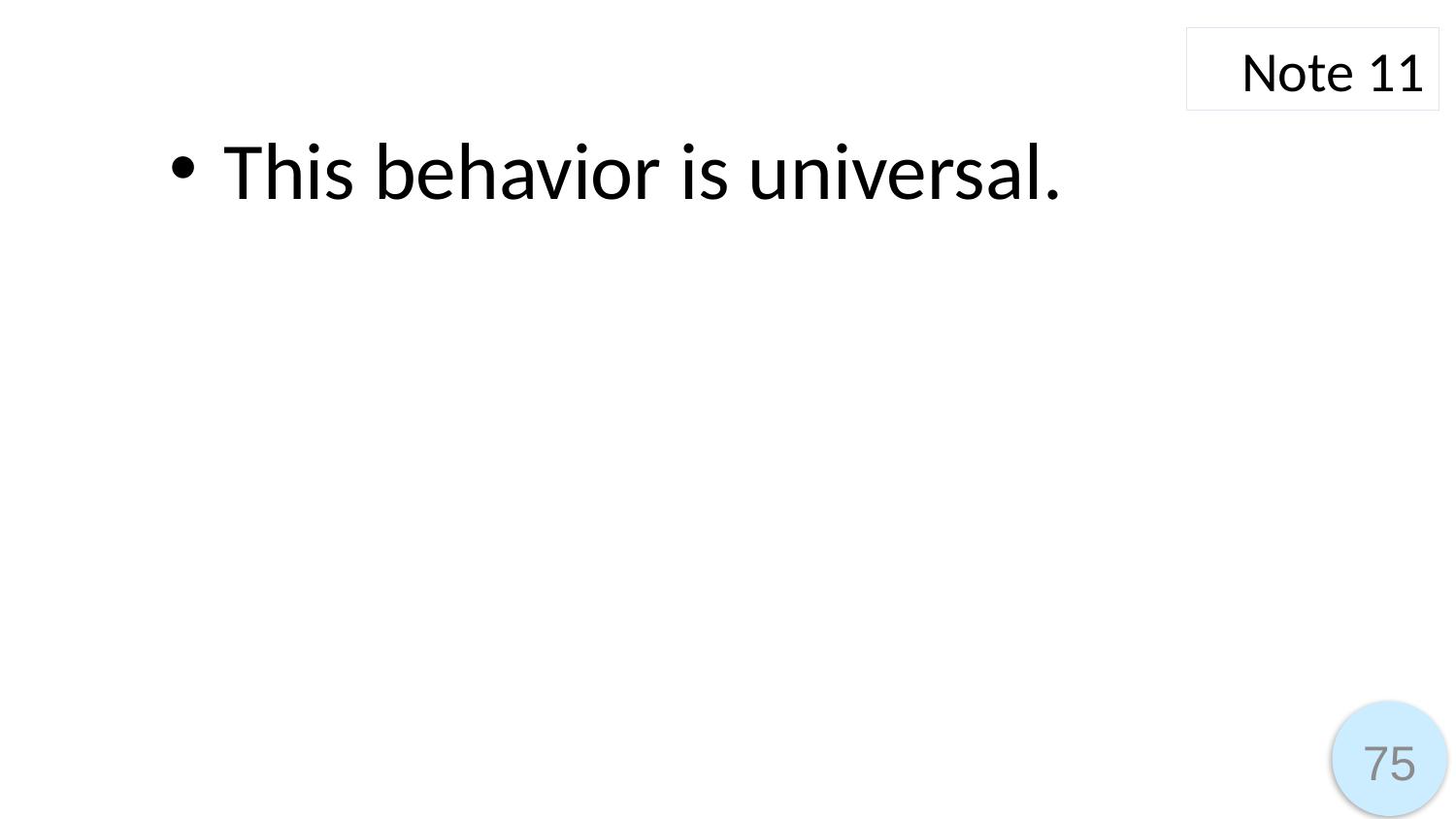

Note 11
This behavior is universal.
75